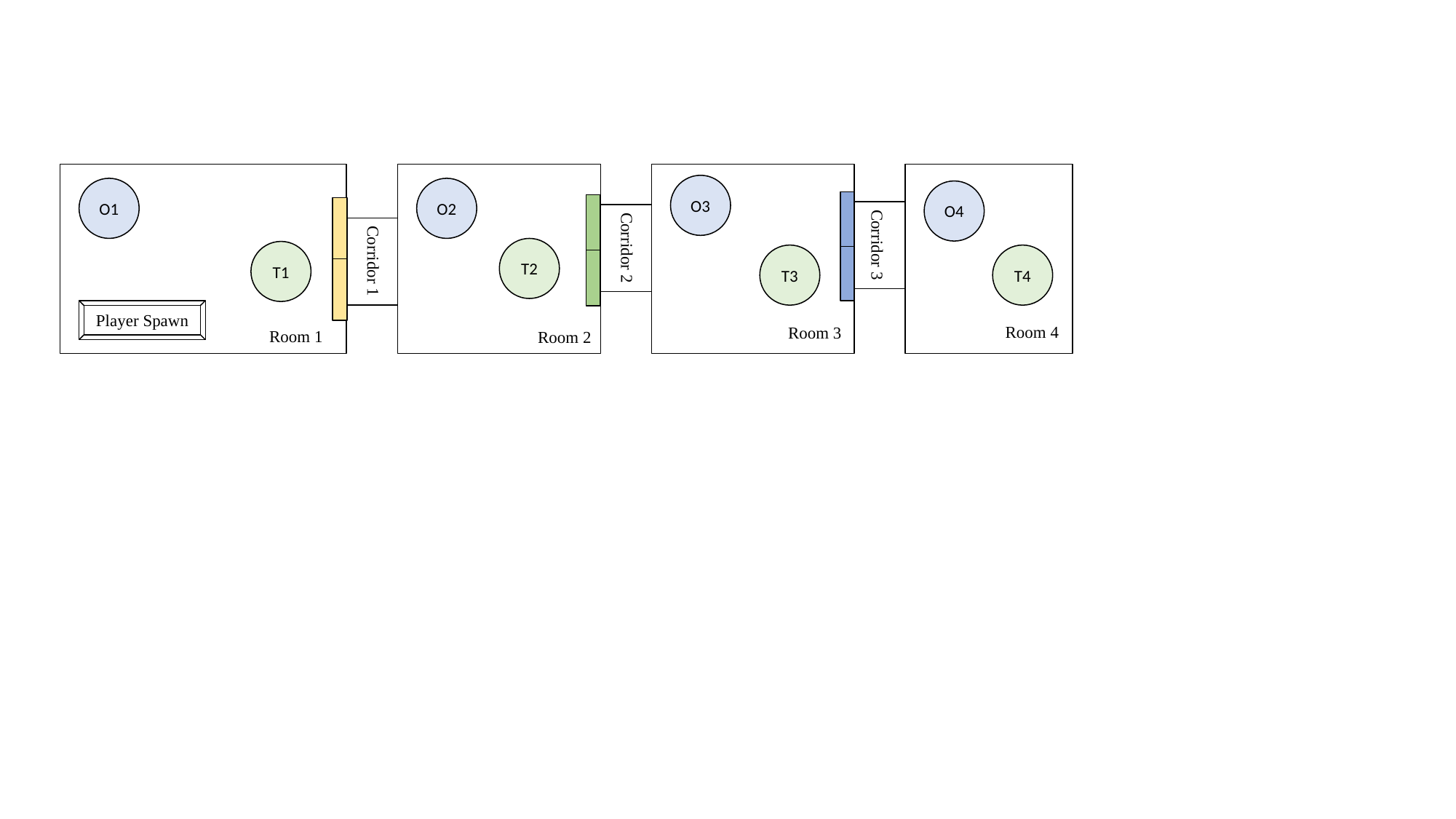

O3
O1
O2
O4

Corridor 3
Corridor 2
T2
T1
T3
T4
Corridor 1
Player Spawn
Room 4
Room 3
Room 1
Room 2